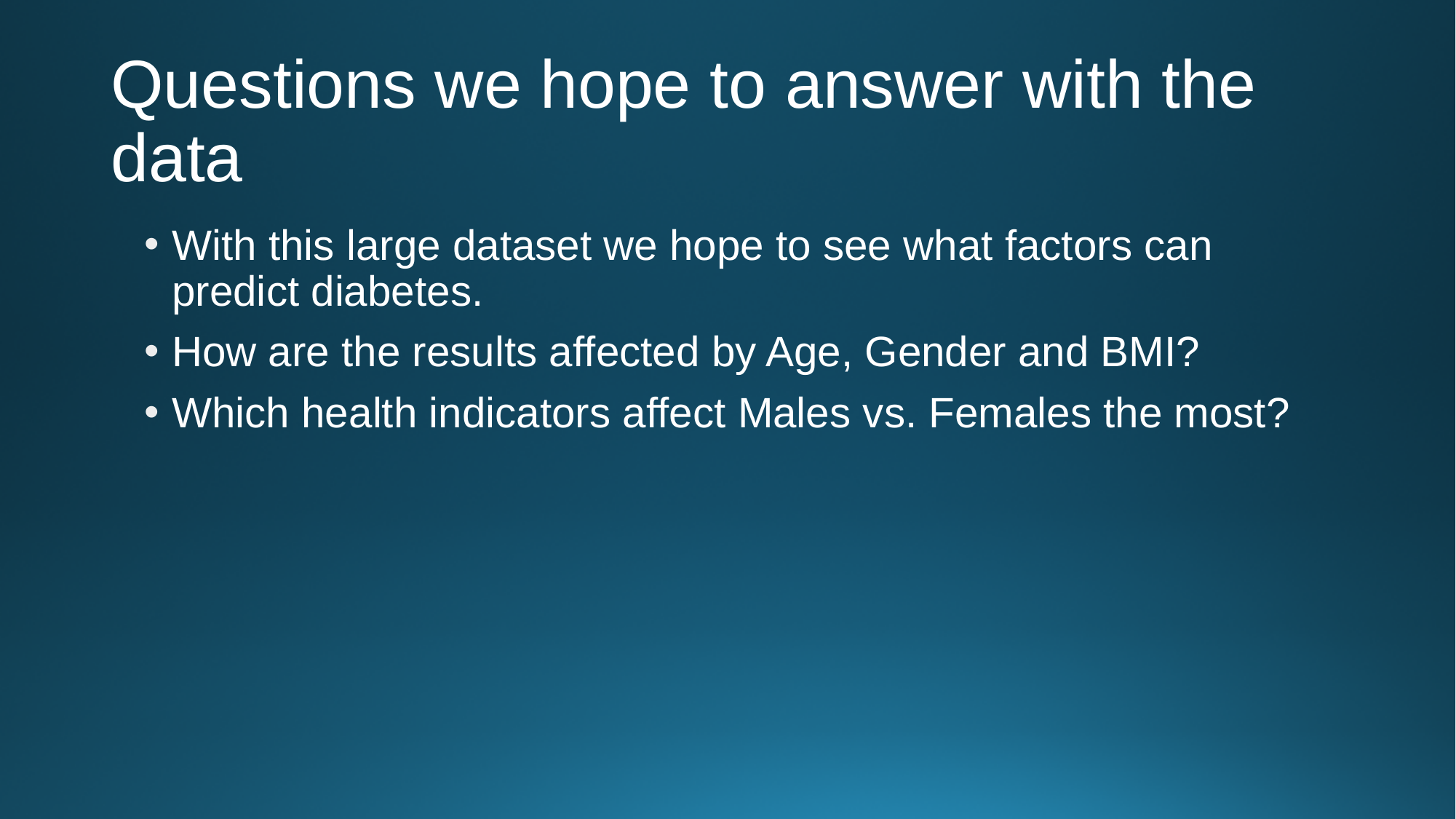

# Questions we hope to answer with the data
With this large dataset we hope to see what factors can predict diabetes.
How are the results affected by Age, Gender and BMI?
Which health indicators affect Males vs. Females the most?